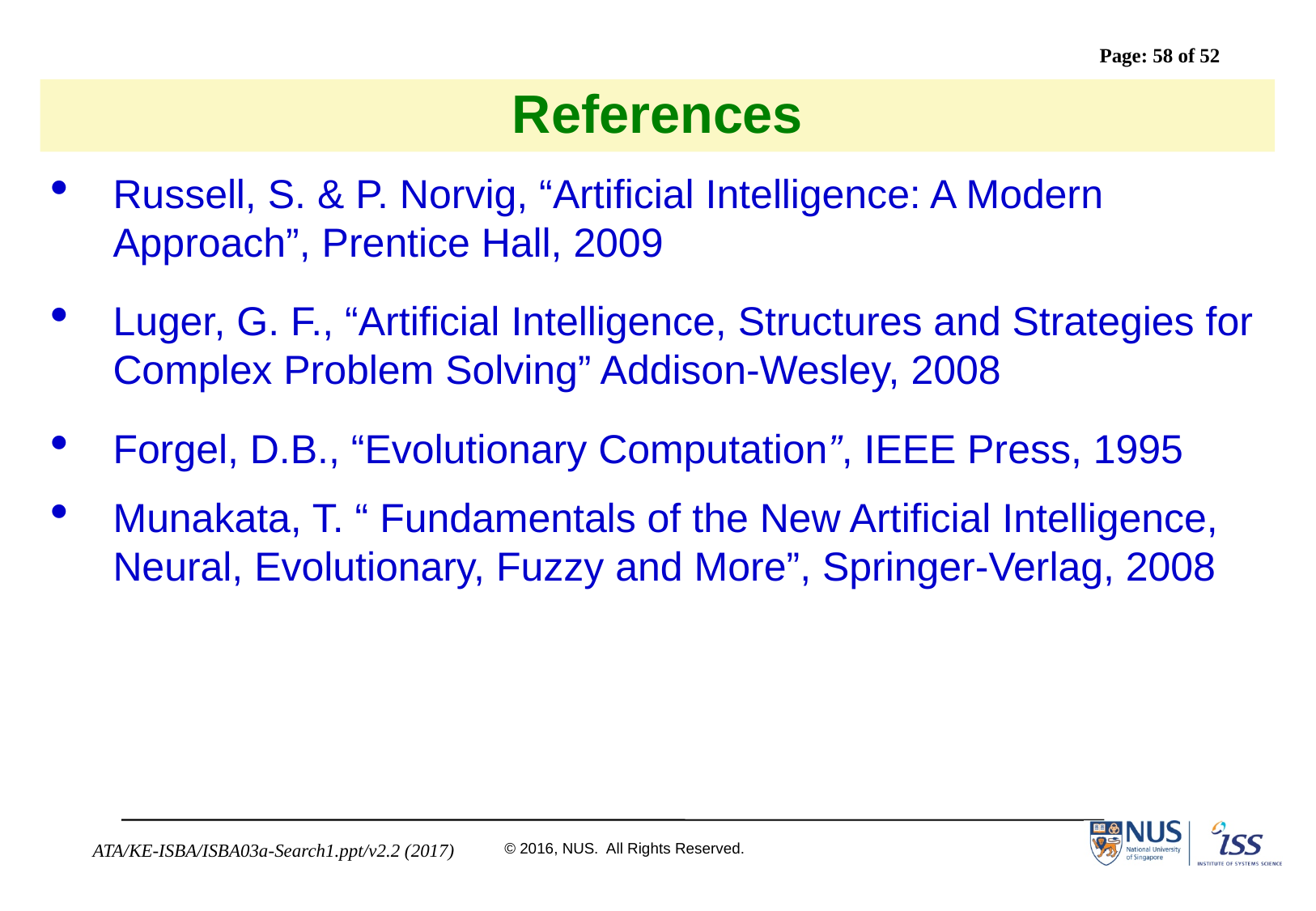

# References
Russell, S. & P. Norvig, “Artificial Intelligence: A Modern Approach”, Prentice Hall, 2009
Luger, G. F., “Artificial Intelligence, Structures and Strategies for Complex Problem Solving” Addison-Wesley, 2008
Forgel, D.B., “Evolutionary Computation”, IEEE Press, 1995
Munakata, T. “ Fundamentals of the New Artificial Intelligence, Neural, Evolutionary, Fuzzy and More”, Springer-Verlag, 2008